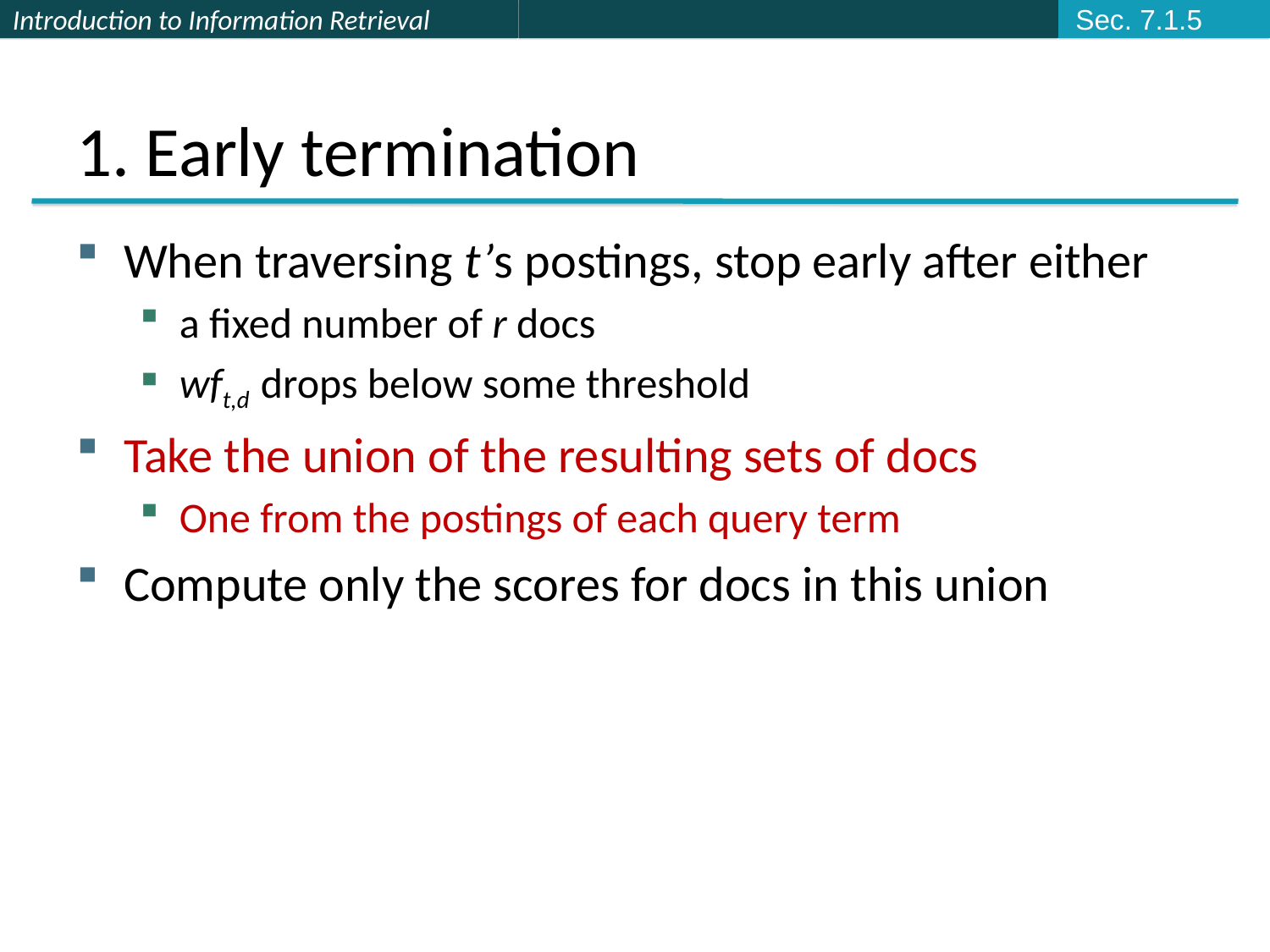

Sec. 7.1.5
# 1. Early termination
When traversing t’s postings, stop early after either
a fixed number of r docs
wft,d  drops below some threshold
Take the union of the resulting sets of docs
One from the postings of each query term
Compute only the scores for docs in this union